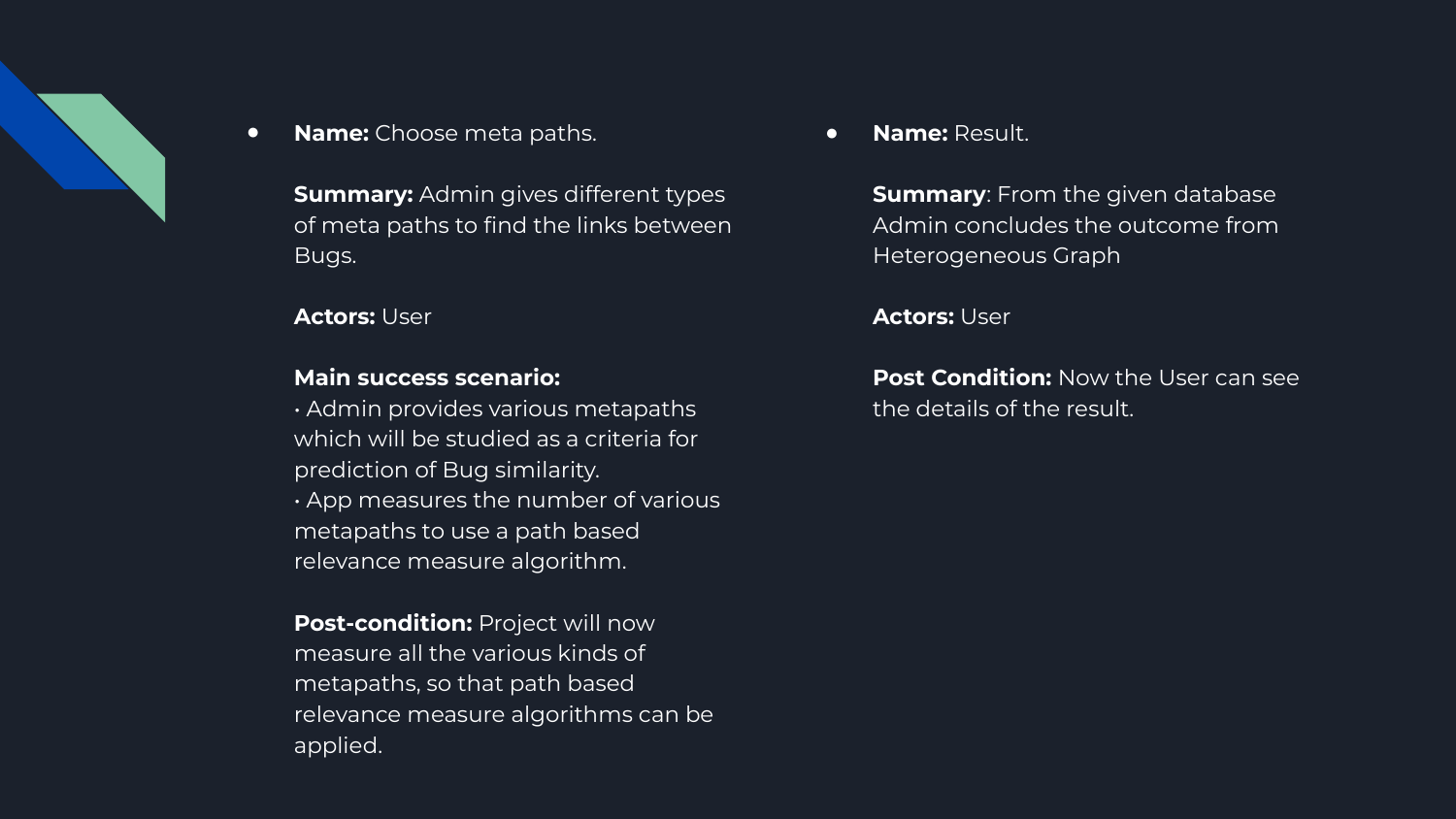

Name: Choose meta paths.

Summary: Admin gives different types of meta paths to find the links between Bugs.

Actors: User

Main success scenario:
• Admin provides various metapaths which will be studied as a criteria for prediction of Bug similarity.
• App measures the number of various metapaths to use a path based relevance measure algorithm.

Post-condition: Project will now measure all the various kinds of metapaths, so that path based relevance measure algorithms can be applied.

Name: Result.

Summary: From the given database Admin concludes the outcome from Heterogeneous Graph

Actors: User

Post Condition: Now the User can see the details of the result.